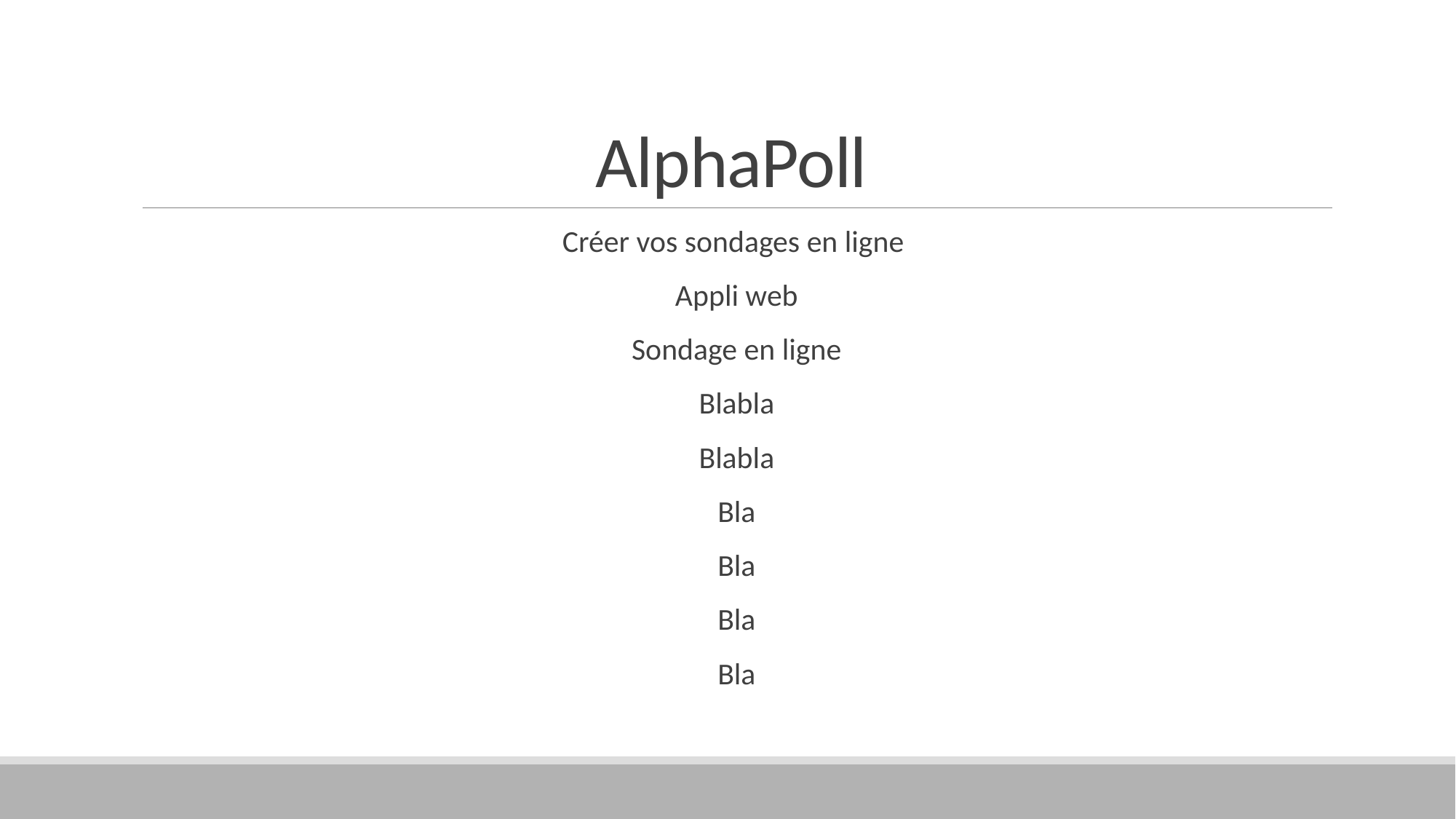

# AlphaPoll
Créer vos sondages en ligne
Appli web
Sondage en ligne
Blabla
Blabla
Bla
Bla
Bla
Bla